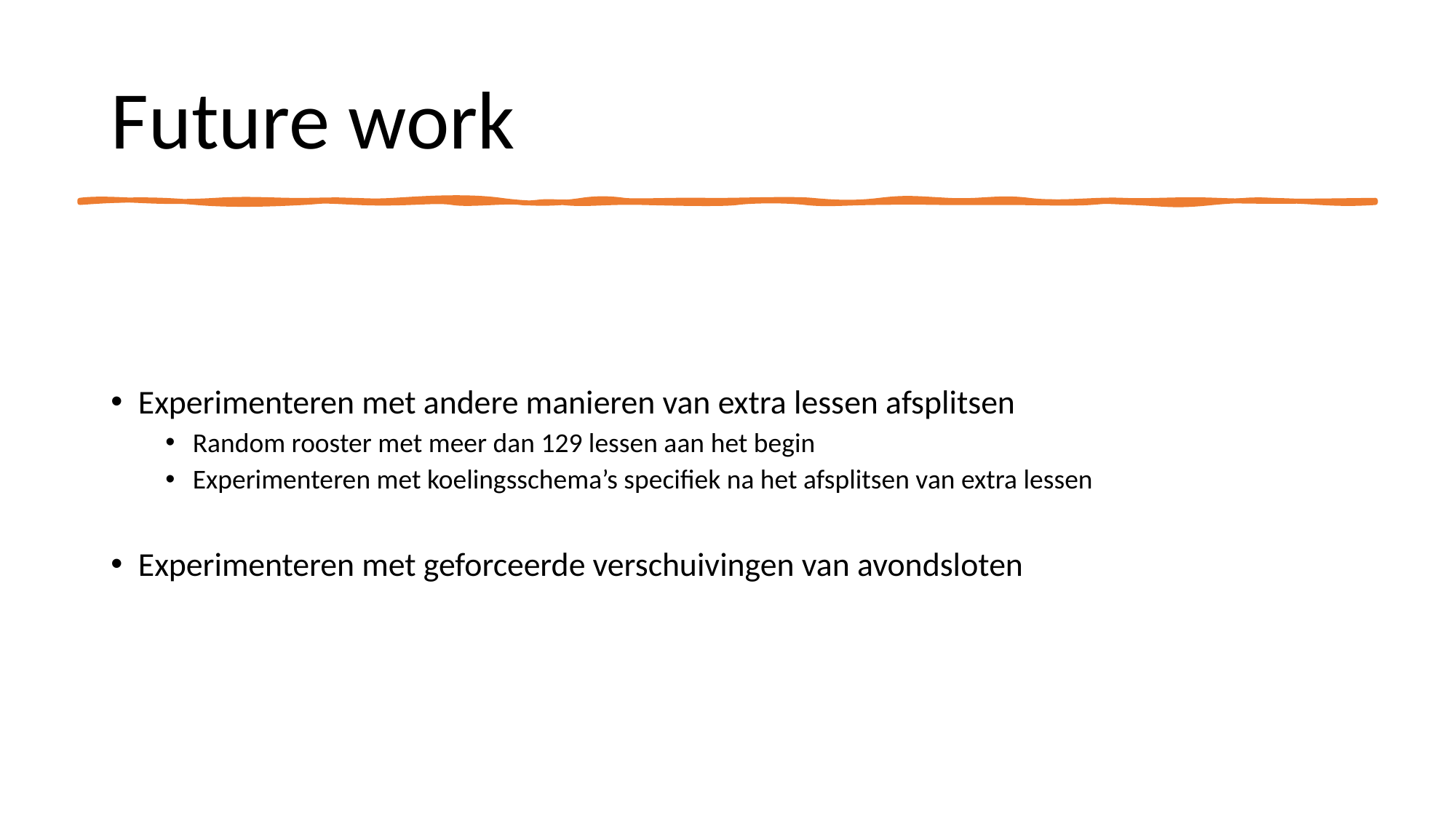

# Future work

Experimenteren met andere manieren van extra lessen afsplitsen
Random rooster met meer dan 129 lessen aan het begin
Experimenteren met koelingsschema’s specifiek na het afsplitsen van extra lessen

Experimenteren met geforceerde verschuivingen van avondsloten